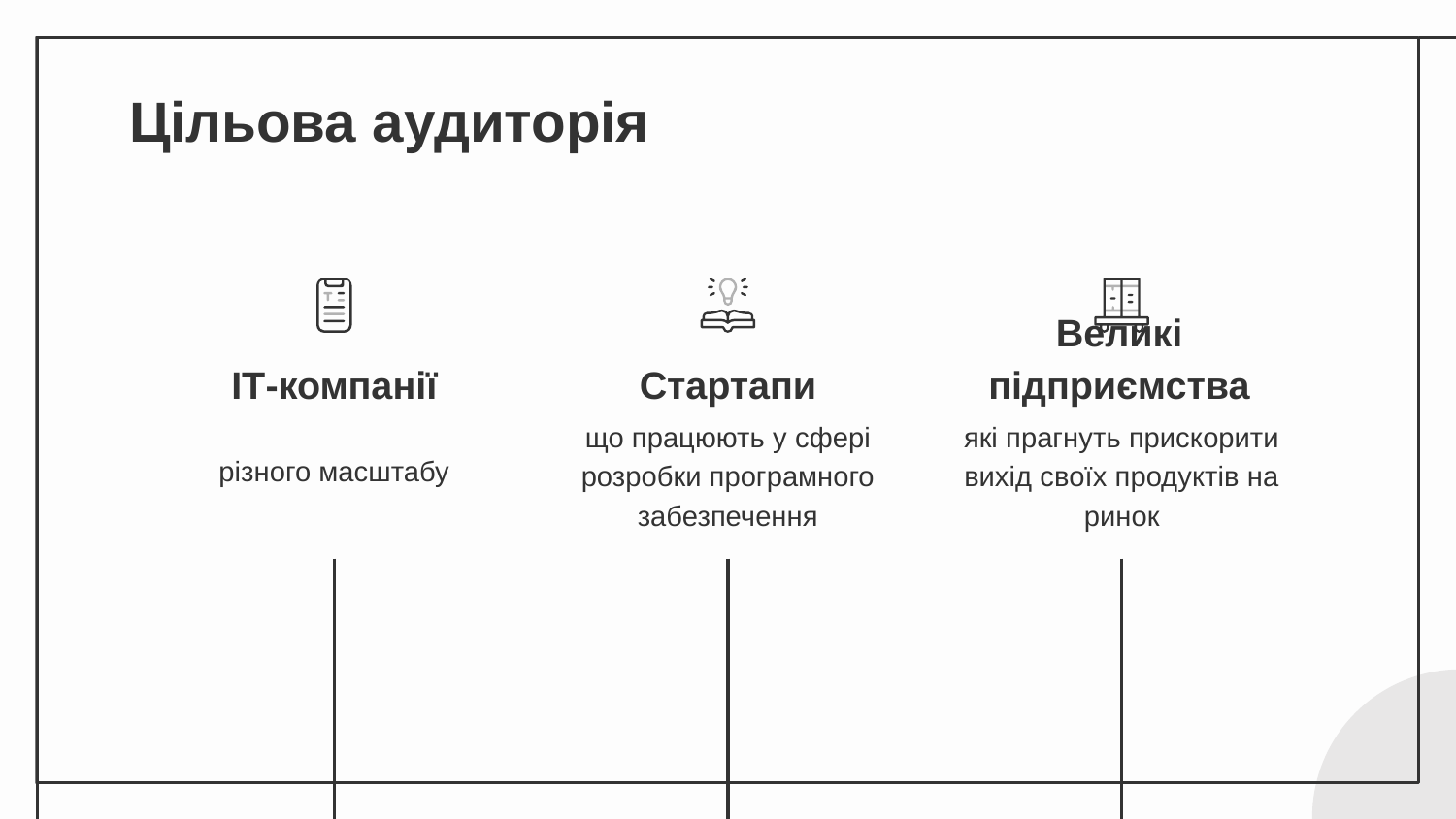

# Цільова аудиторія

Великі підприємства
ІТ-компанії
Стартапи

різного масштабу
що працюють у сфері розробки програмного забезпечення
які прагнуть прискорити вихід своїх продуктів на ринок